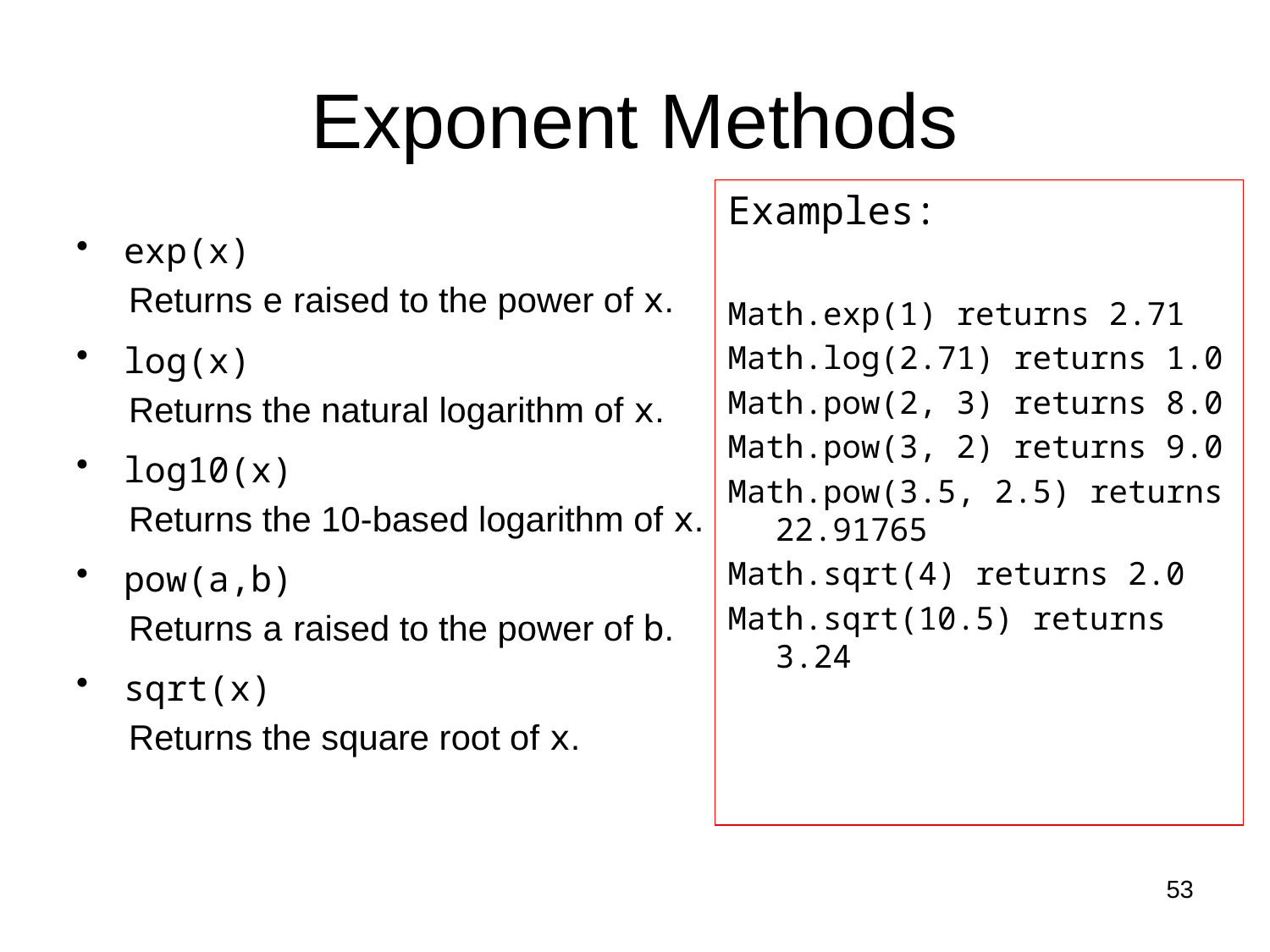

# Exponent Methods
Examples:

Math.exp(1) returns 2.71
Math.log(2.71) returns 1.0
Math.pow(2, 3) returns 8.0
Math.pow(3, 2) returns 9.0
Math.pow(3.5, 2.5) returns 22.91765
Math.sqrt(4) returns 2.0
Math.sqrt(10.5) returns 3.24
exp(x)
Returns e raised to the power of x.
log(x)
Returns the natural logarithm of x.
log10(x)
Returns the 10-based logarithm of x.
pow(a,b)
Returns a raised to the power of b.
sqrt(x)
Returns the square root of x.
53